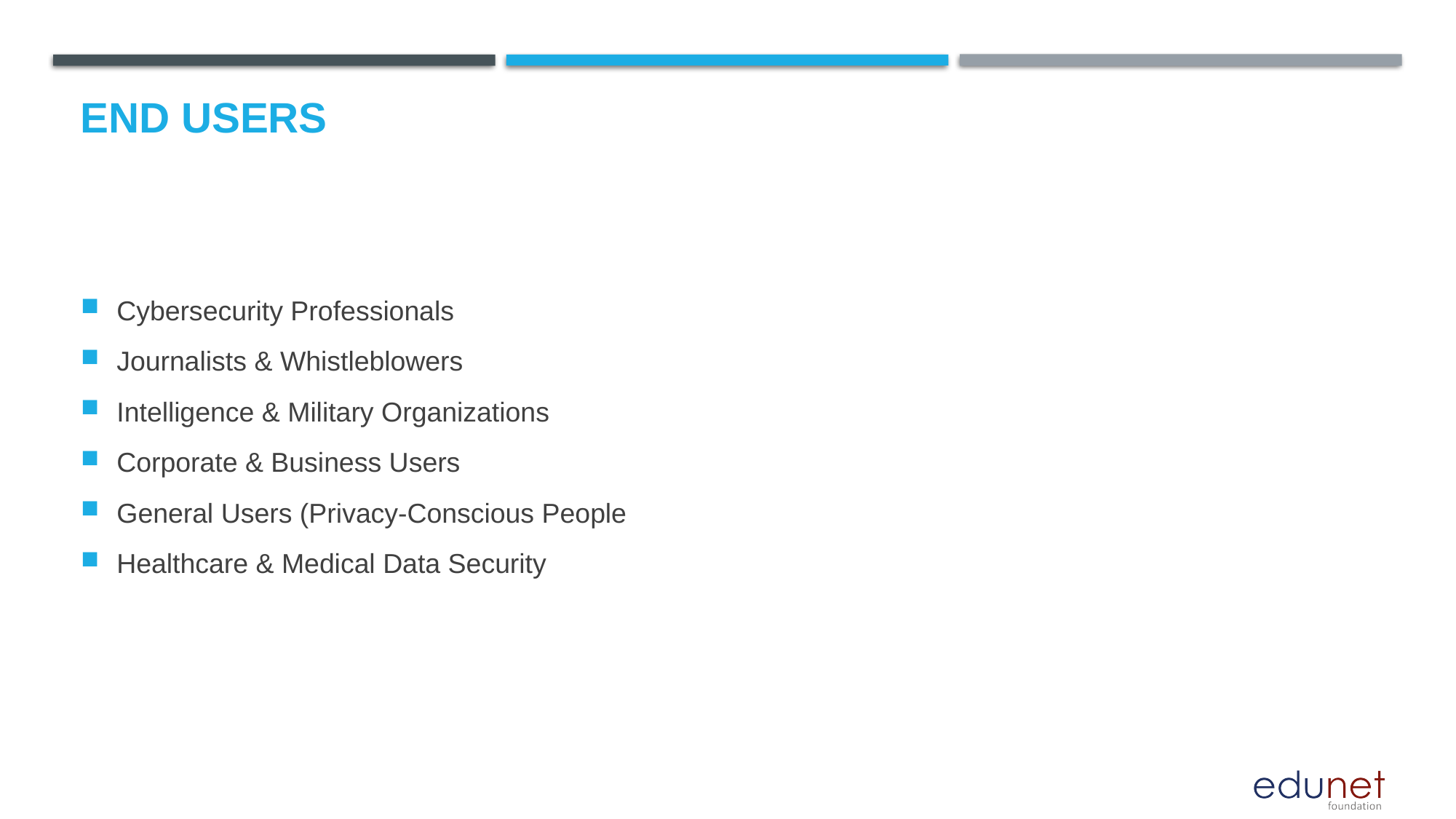

# End users
Cybersecurity Professionals
Journalists & Whistleblowers
Intelligence & Military Organizations
Corporate & Business Users
General Users (Privacy-Conscious People
Healthcare & Medical Data Security